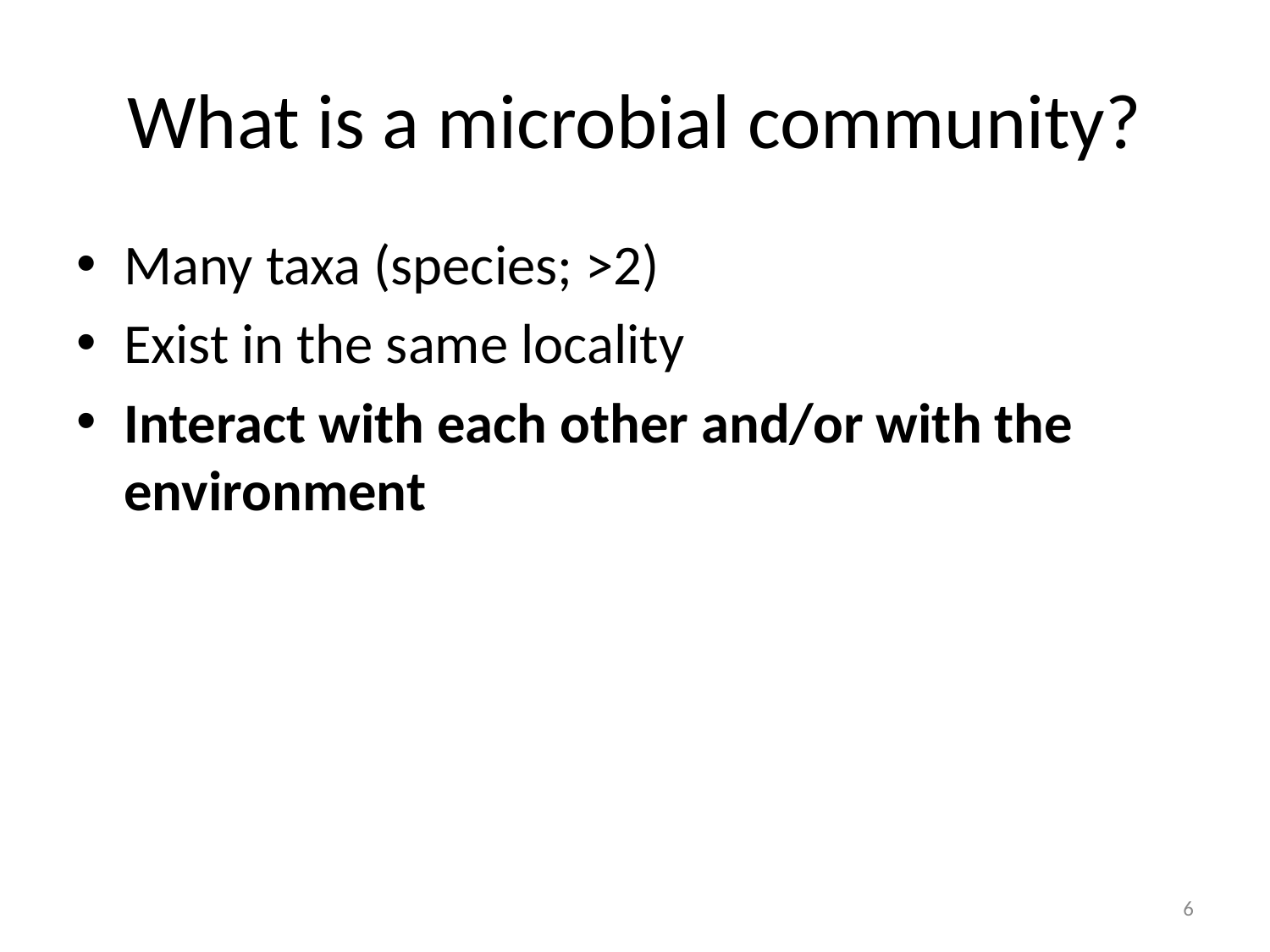

# What is a microbial community?
Many taxa (species; >2)
Exist in the same locality
Interact with each other and/or with the environment
6